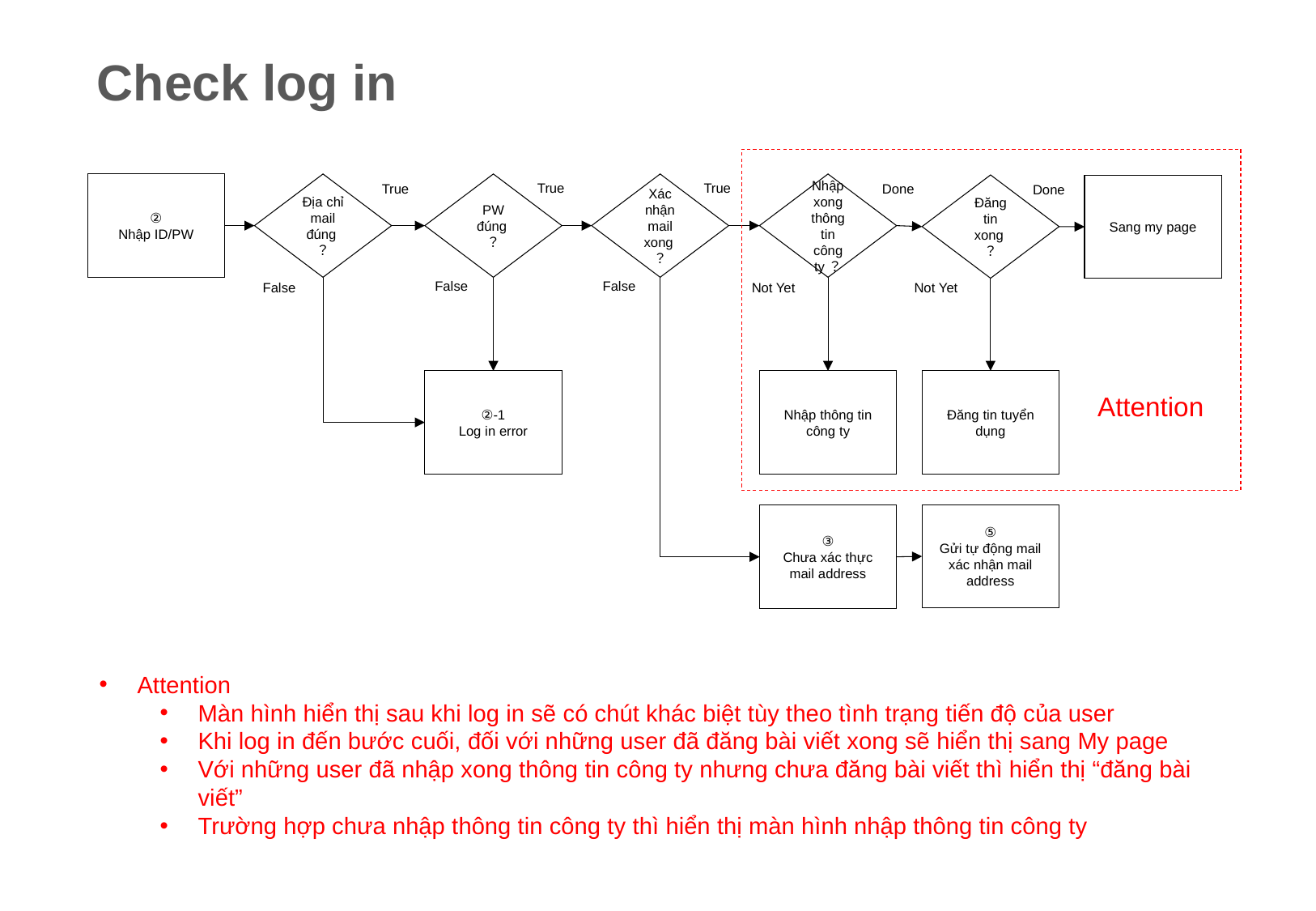

Check log in

Xác nhận mail xong？
Nhập xong thông tin công ty？
PW
đúng？
True
True
②
Nhập ID/PW
Địa chỉ mail đúng？
Done
True
Đăng tin xong？
Sang my page
Done
False
False
False
Not Yet
Not Yet
Nhập thông tin công ty
Đăng tin tuyển dụng
②-1
Log in error
Attention
⑤
Gửi tự động mail xác nhận mail address
③
Chưa xác thực mail address
Attention
Màn hình hiển thị sau khi log in sẽ có chút khác biệt tùy theo tình trạng tiến độ của user
Khi log in đến bước cuối, đối với những user đã đăng bài viết xong sẽ hiển thị sang My page
Với những user đã nhập xong thông tin công ty nhưng chưa đăng bài viết thì hiển thị “đăng bài viết”
Trường hợp chưa nhập thông tin công ty thì hiển thị màn hình nhập thông tin công ty